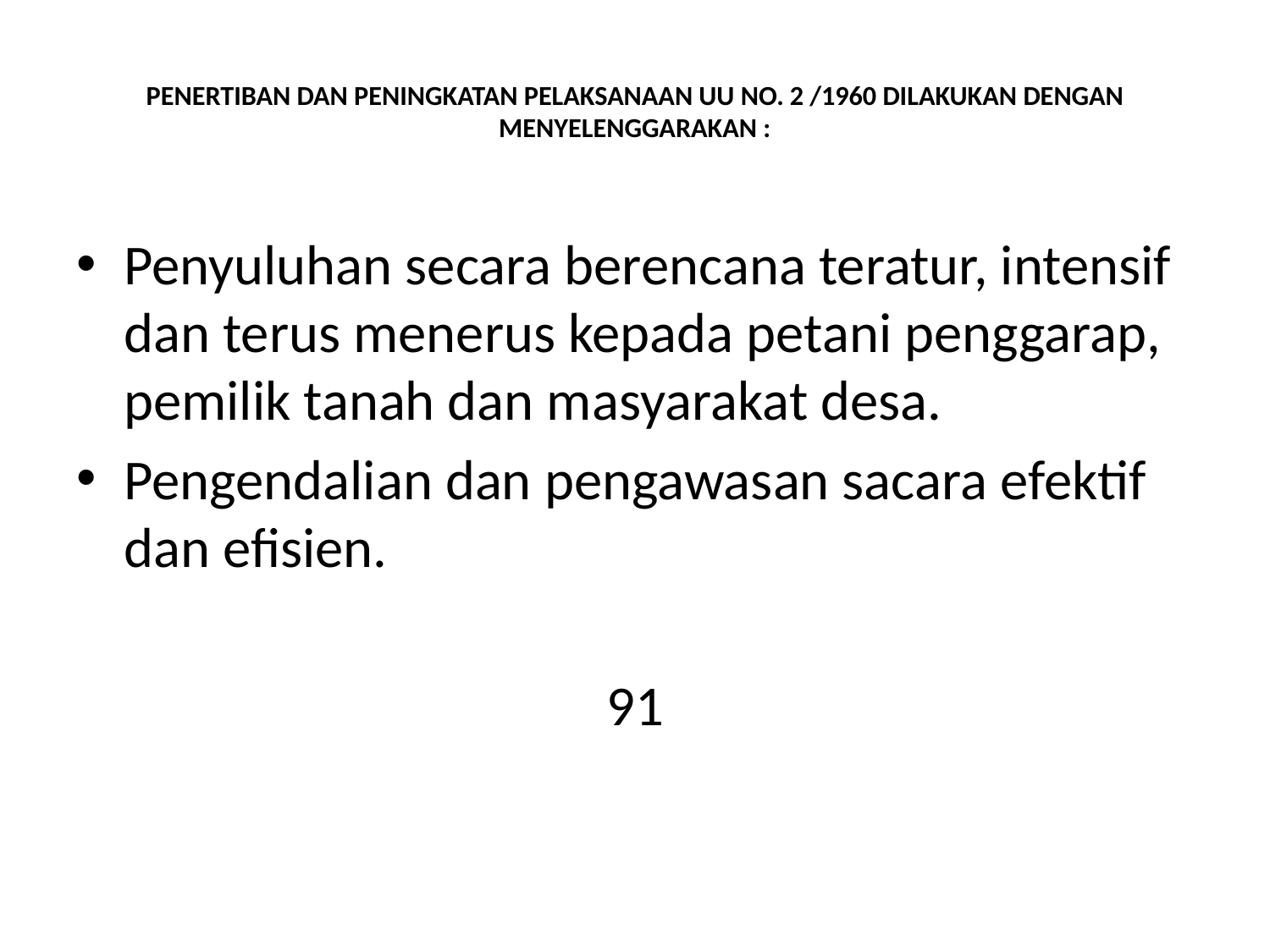

# PENERTIBAN DAN PENINGKATAN PELAKSANAAN UU NO. 2 /1960 DILAKUKAN DENGAN MENYELENGGARAKAN :
Penyuluhan secara berencana teratur, intensif dan terus menerus kepada petani penggarap, pemilik tanah dan masyarakat desa.
Pengendalian dan pengawasan sacara efektif dan efisien.

91